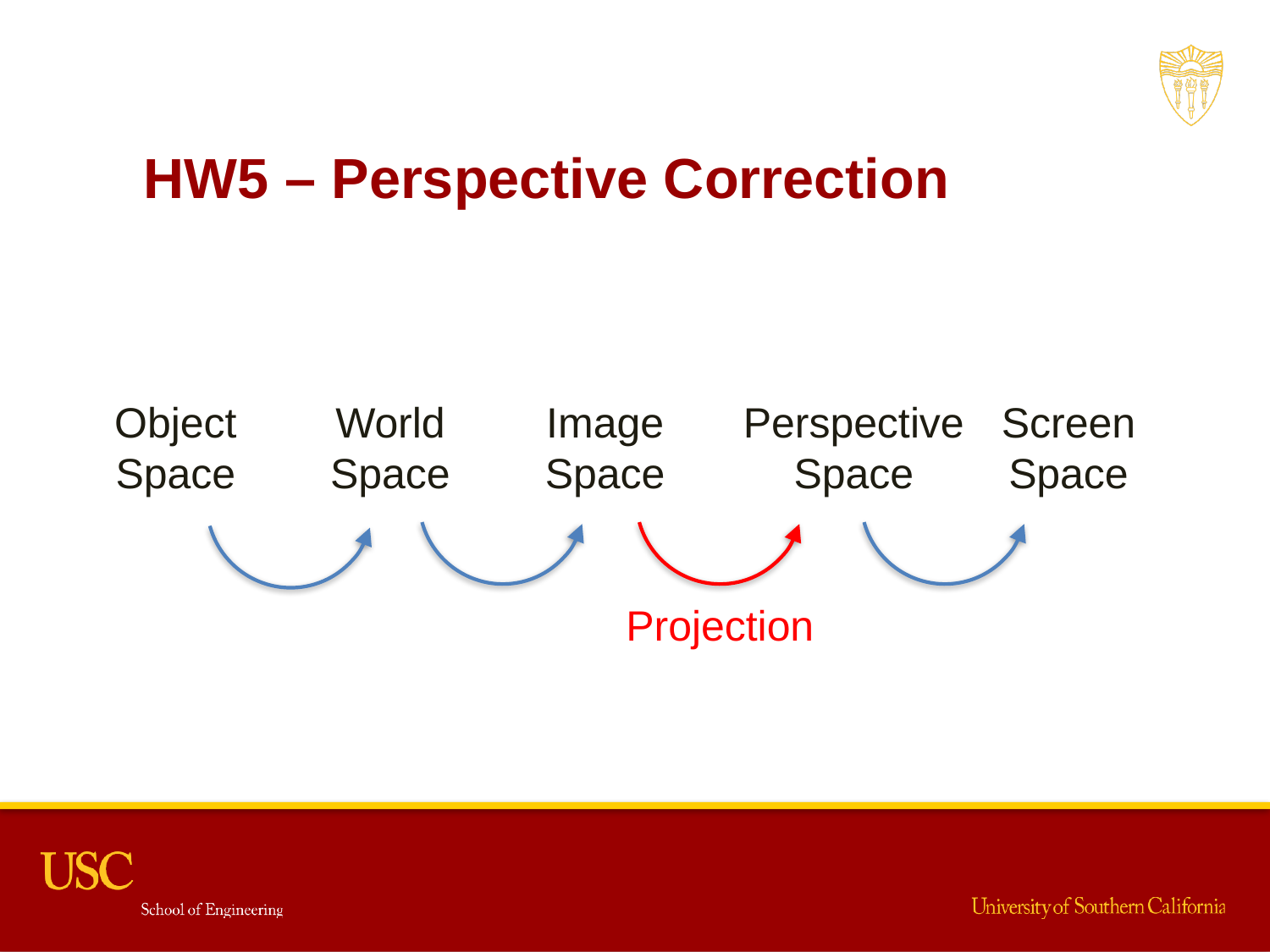

HW5 – Perspective Correction

Object Space
World Space
Image Space
Perspective Space
Screen Space

Projection